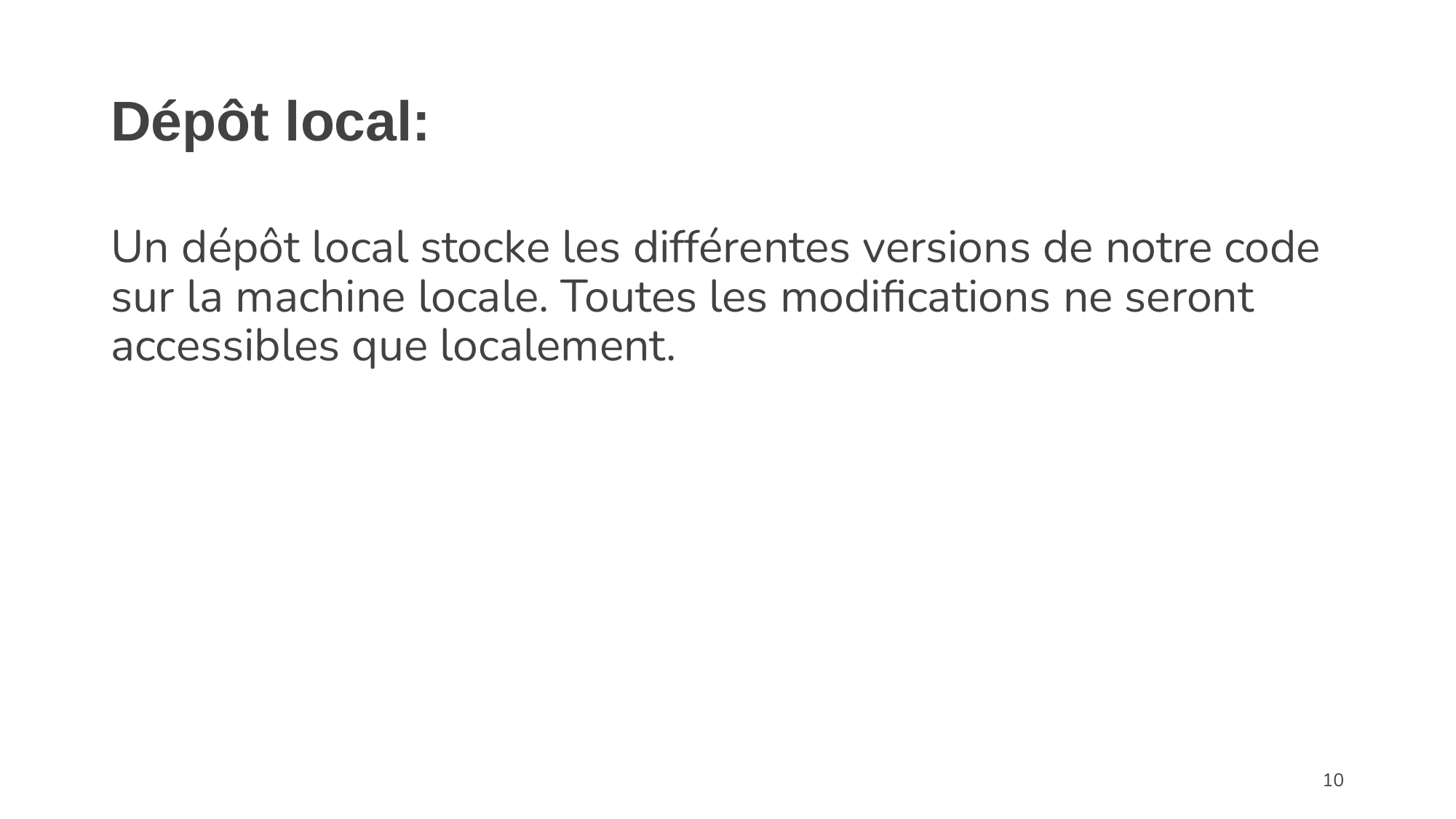

# Dépôt local:
Un dépôt local stocke les différentes versions de notre code sur la machine locale. Toutes les modifications ne seront accessibles que localement.
10